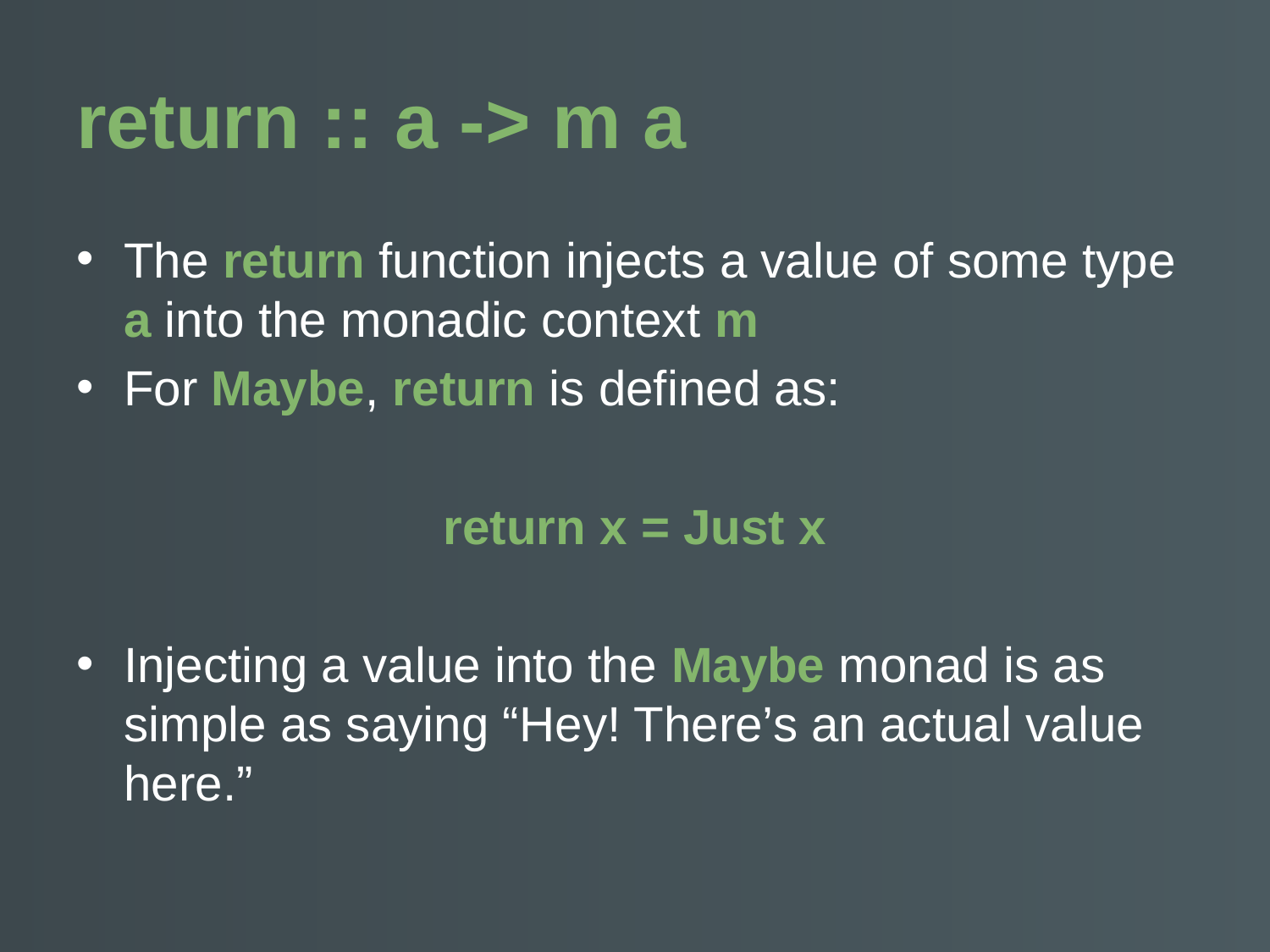

# return :: a -> m a
The return function injects a value of some type a into the monadic context m
For Maybe, return is defined as:

return x = Just x

Injecting a value into the Maybe monad is as simple as saying “Hey! There’s an actual value here.”